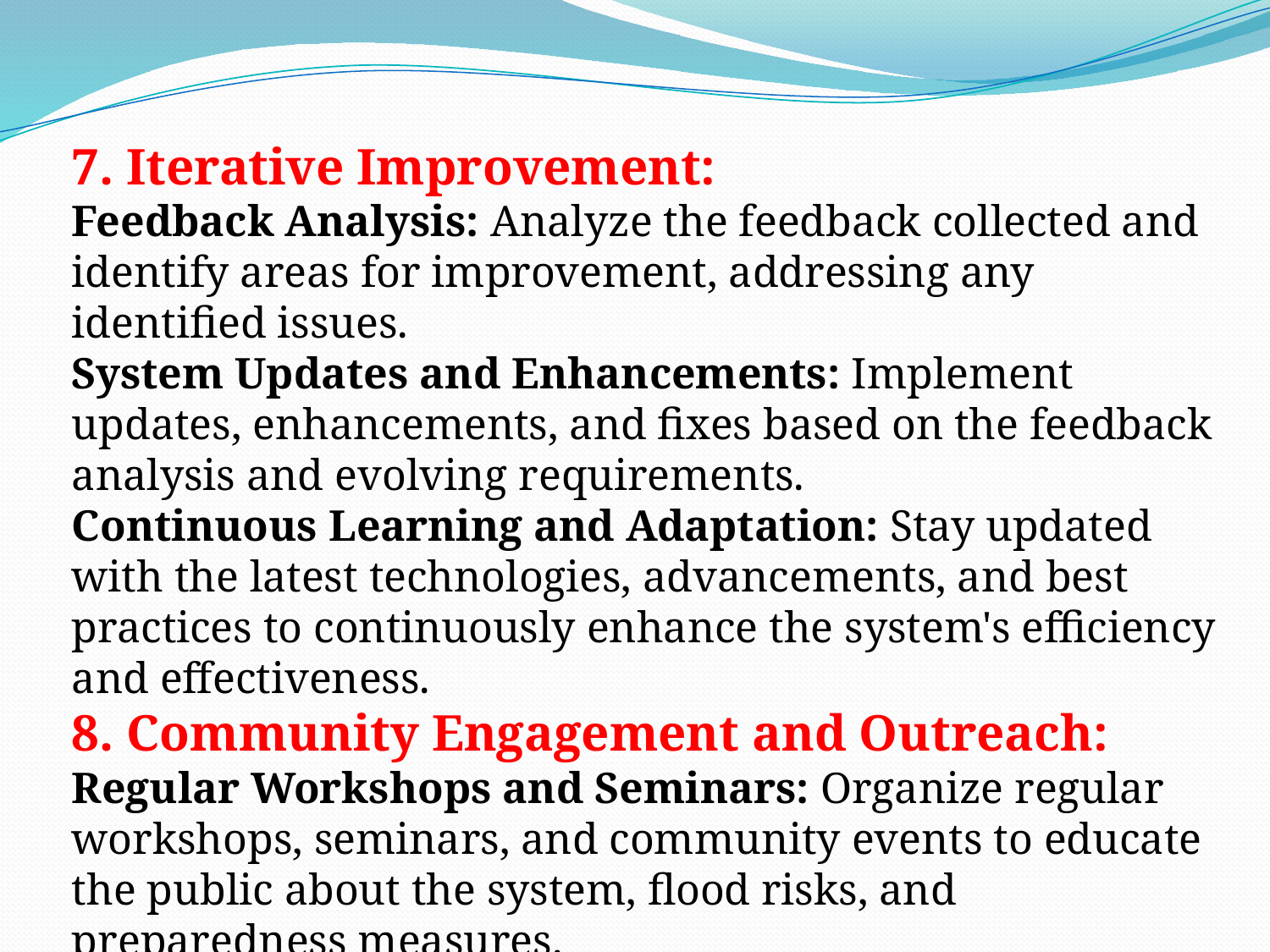

7. Iterative Improvement:
Feedback Analysis: Analyze the feedback collected and identify areas for improvement, addressing any identified issues.
System Updates and Enhancements: Implement updates, enhancements, and fixes based on the feedback analysis and evolving requirements.
Continuous Learning and Adaptation: Stay updated with the latest technologies, advancements, and best practices to continuously enhance the system's efficiency and effectiveness.
8. Community Engagement and Outreach:
Regular Workshops and Seminars: Organize regular workshops, seminars, and community events to educate the public about the system, flood risks, and preparedness measures.